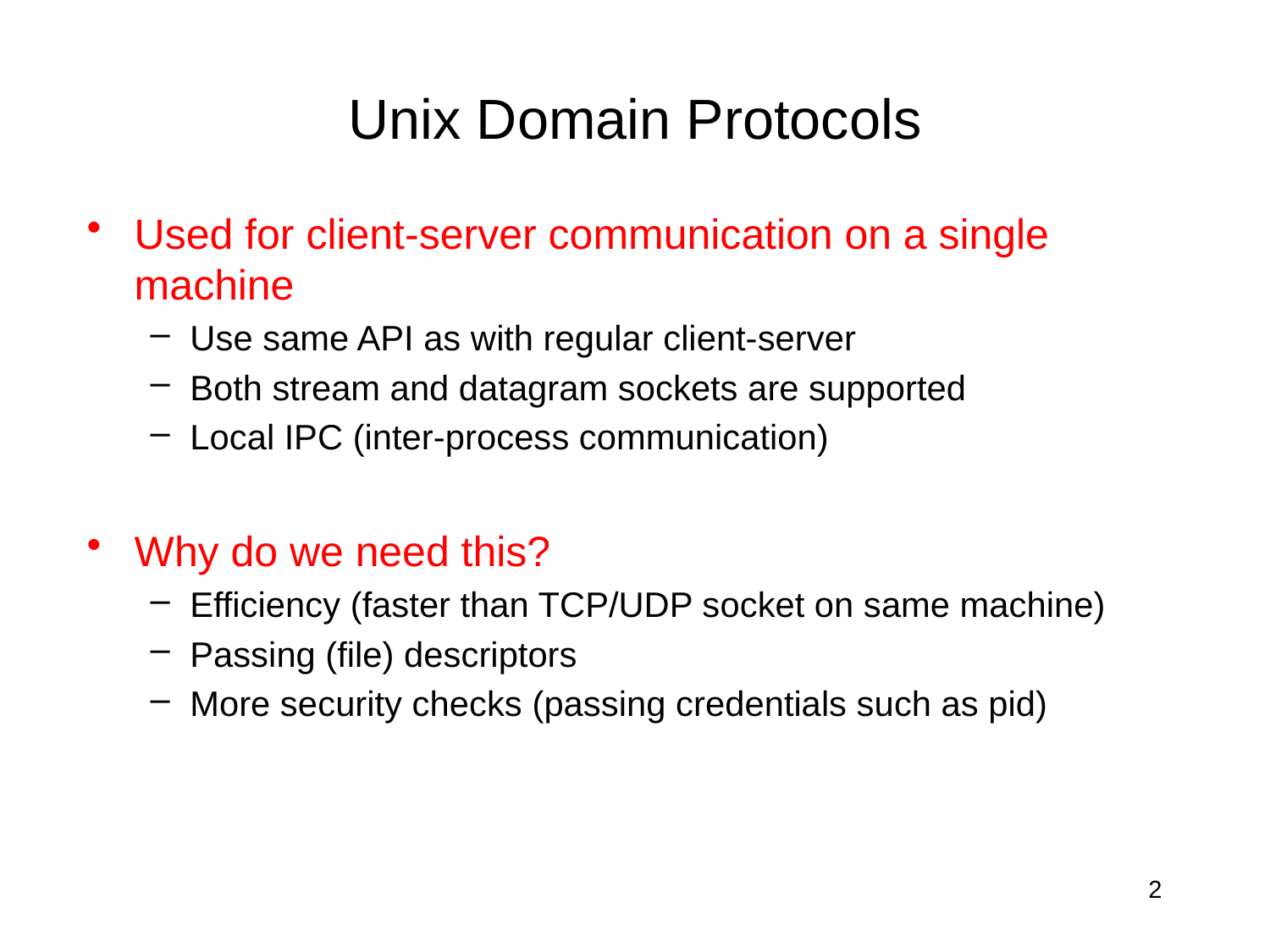

# Unix Domain Protocols
Used for client-server communication on a single machine
Use same API as with regular client-server
Both stream and datagram sockets are supported
Local IPC (inter-process communication)

Why do we need this?
Efficiency (faster than TCP/UDP socket on same machine)
Passing (file) descriptors
More security checks (passing credentials such as pid)
2